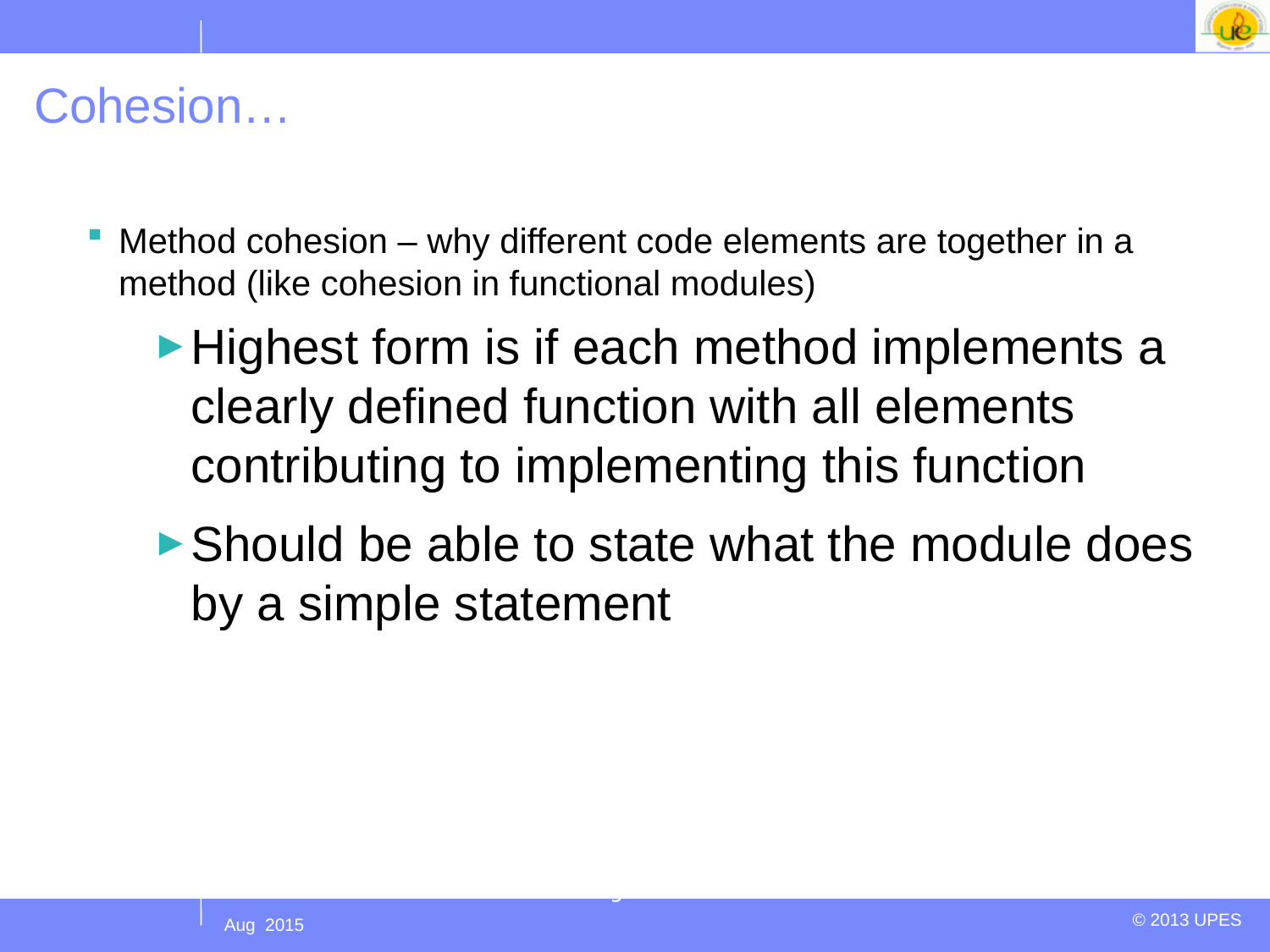

# Cohesion…
Method cohesion – why different code elements are together in a method (like cohesion in functional modules)
Highest form is if each method implements a clearly defined function with all elements contributing to implementing this function
Should be able to state what the module does by a simple statement
OO Design
62